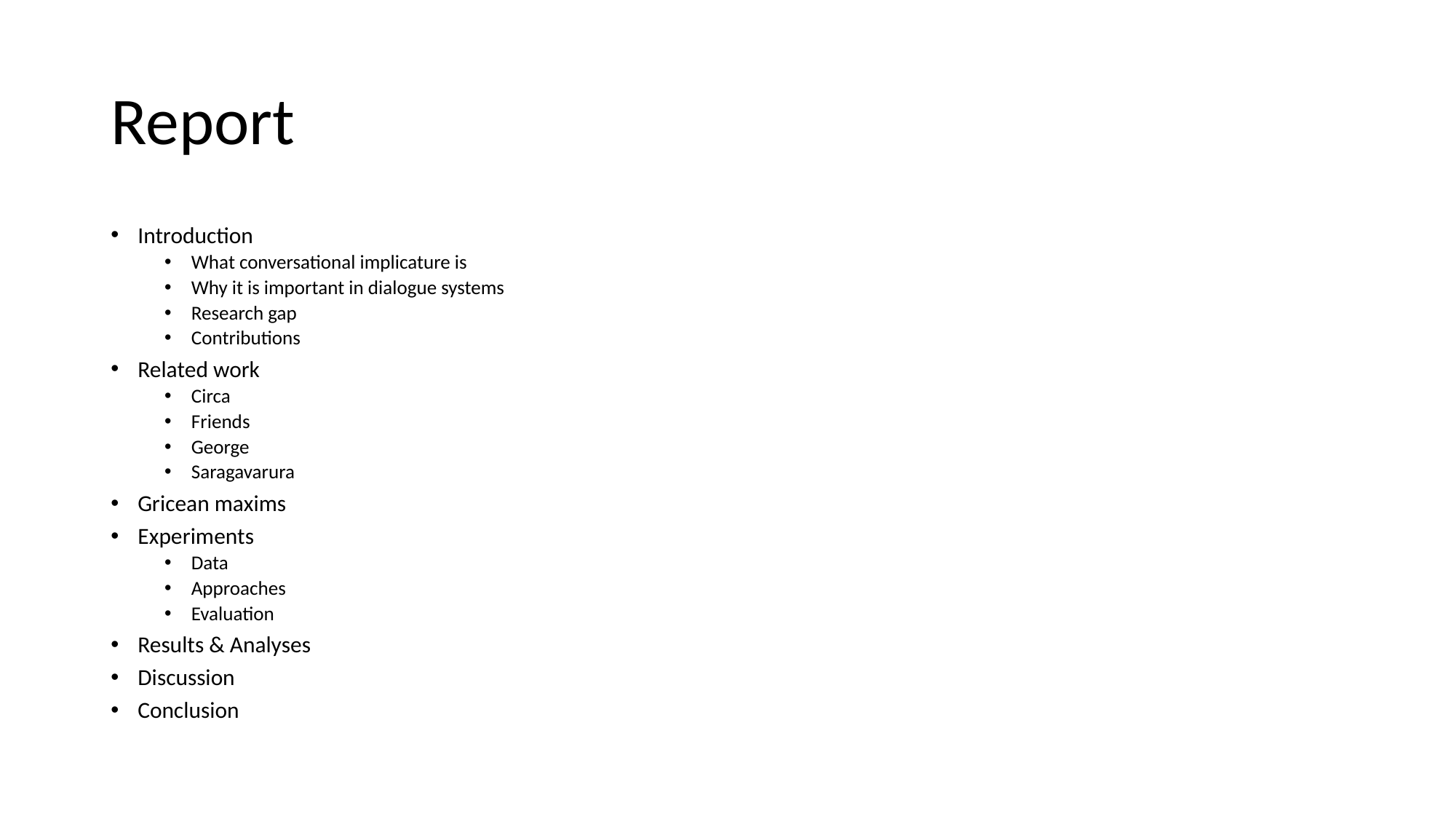

# Report
Introduction
What conversational implicature is
Why it is important in dialogue systems
Research gap
Contributions
Related work
Circa
Friends
George
Saragavarura
Gricean maxims
Experiments
Data
Approaches
Evaluation
Results & Analyses
Discussion
Conclusion